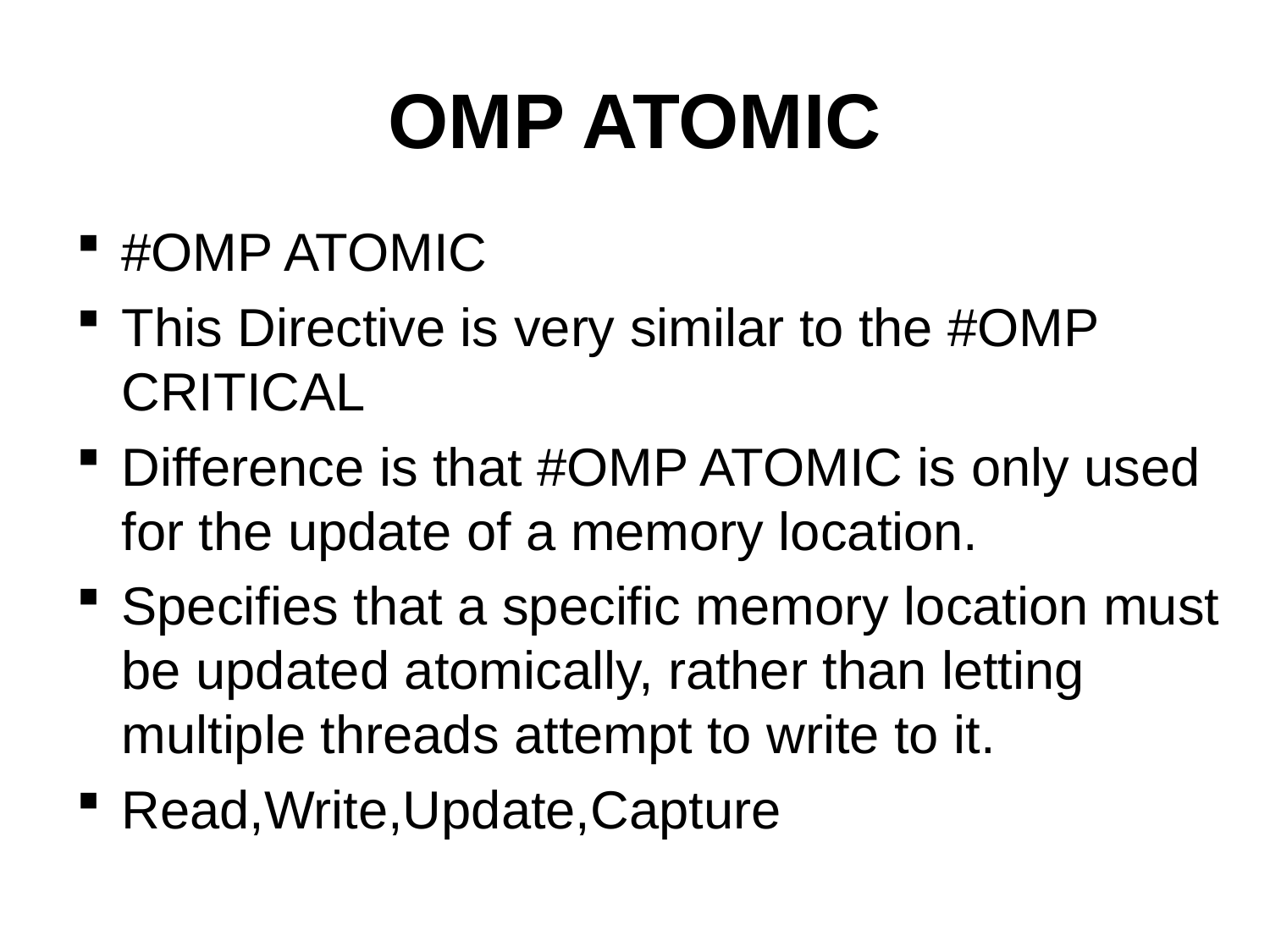

# OMP ATOMIC
#OMP ATOMIC
This Directive is very similar to the #OMP CRITICAL
Difference is that #OMP ATOMIC is only used for the update of a memory location.
Specifies that a specific memory location must be updated atomically, rather than letting multiple threads attempt to write to it.
Read,Write,Update,Capture